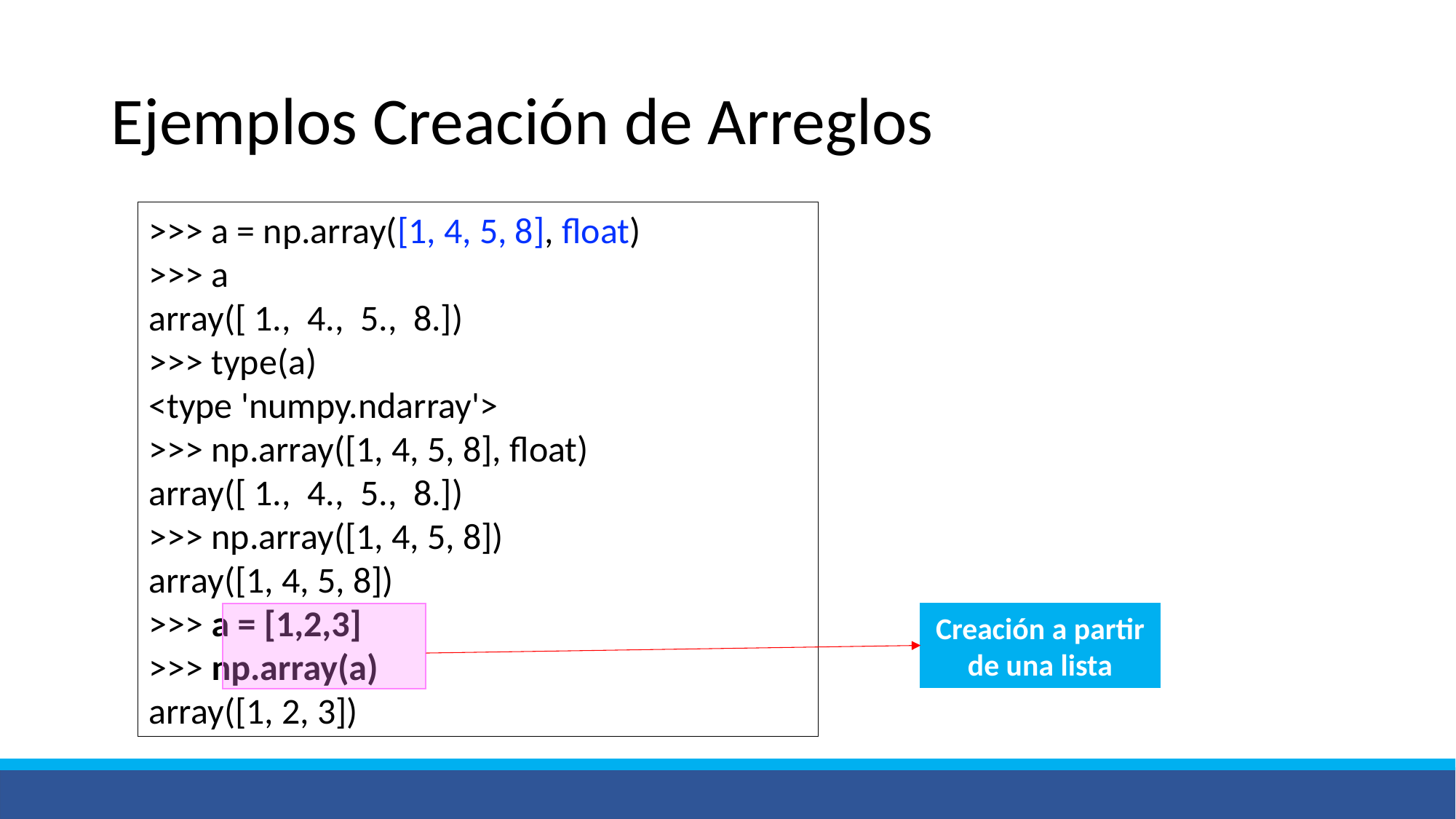

# Ejemplos Creación de Arreglos
>>> a = np.array([1, 4, 5, 8], float)
>>> a
array([ 1.,  4.,  5.,  8.])
>>> type(a)
<type 'numpy.ndarray'>
>>> np.array([1, 4, 5, 8], float)
array([ 1.,  4.,  5.,  8.])
>>> np.array([1, 4, 5, 8])
array([1, 4, 5, 8])
>>> a = [1,2,3]
>>> np.array(a)
array([1, 2, 3])

Creación a partir de una lista